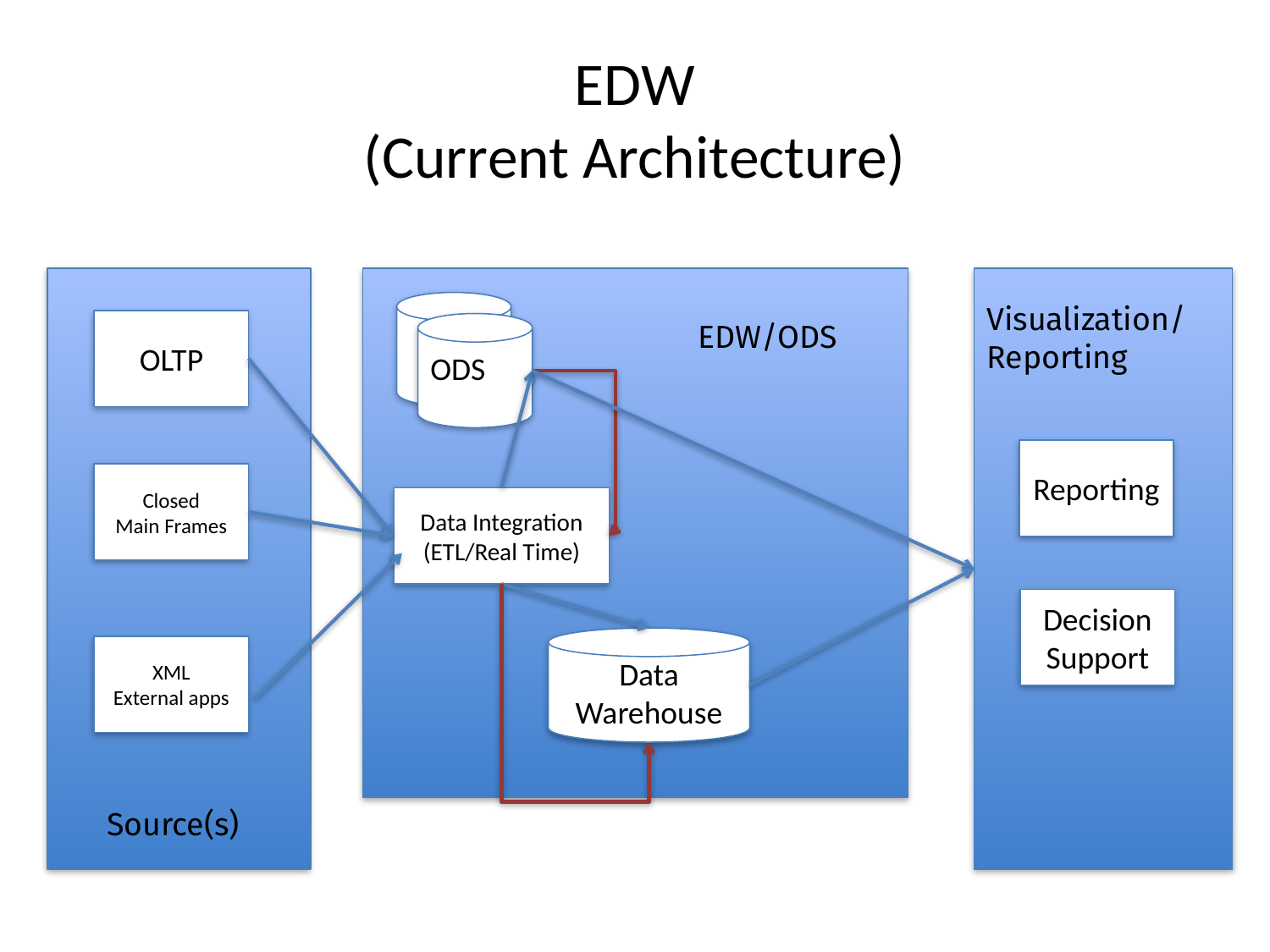

# EDW (Current Architecture)

OLTP
Closed
Main Frames
XML
External apps
Source(s)

Visualization/
Reporting
Reporting
Decision Support

EDW/ODS
ODS
Data Integration
(ETL/Real Time)
Data Warehouse